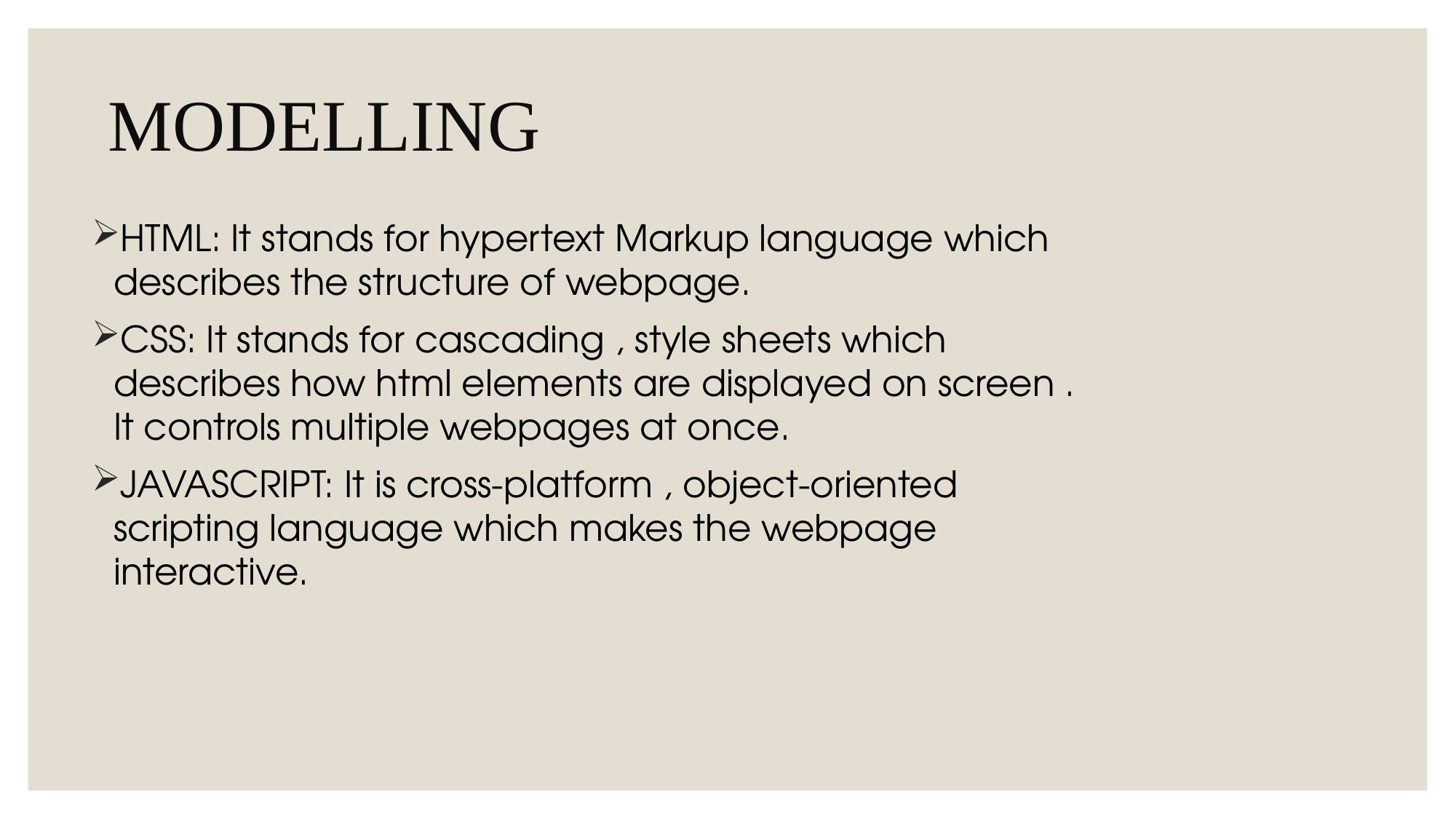

# MODELLING
HTML: It stands for hypertext Markup language which describes the structure of webpage.
CSS: It stands for cascading , style sheets which describes how html elements are displayed on screen . It controls multiple webpages at once.
JAVASCRIPT: It is cross-platform , object-oriented scripting language which makes the webpage interactive.